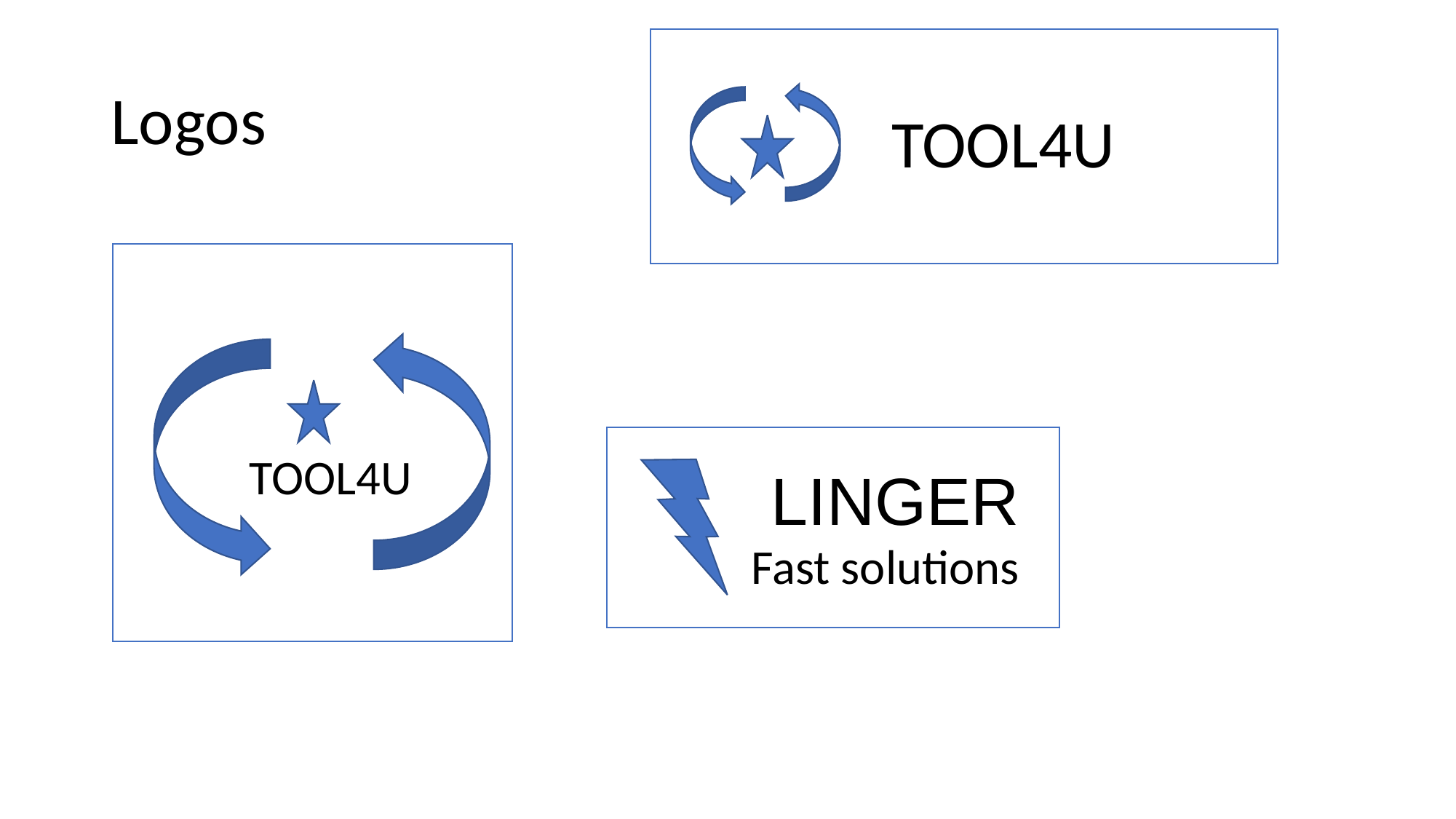

# Logos

TOOL4U

TOOL4U
LINGER

Fast solutions